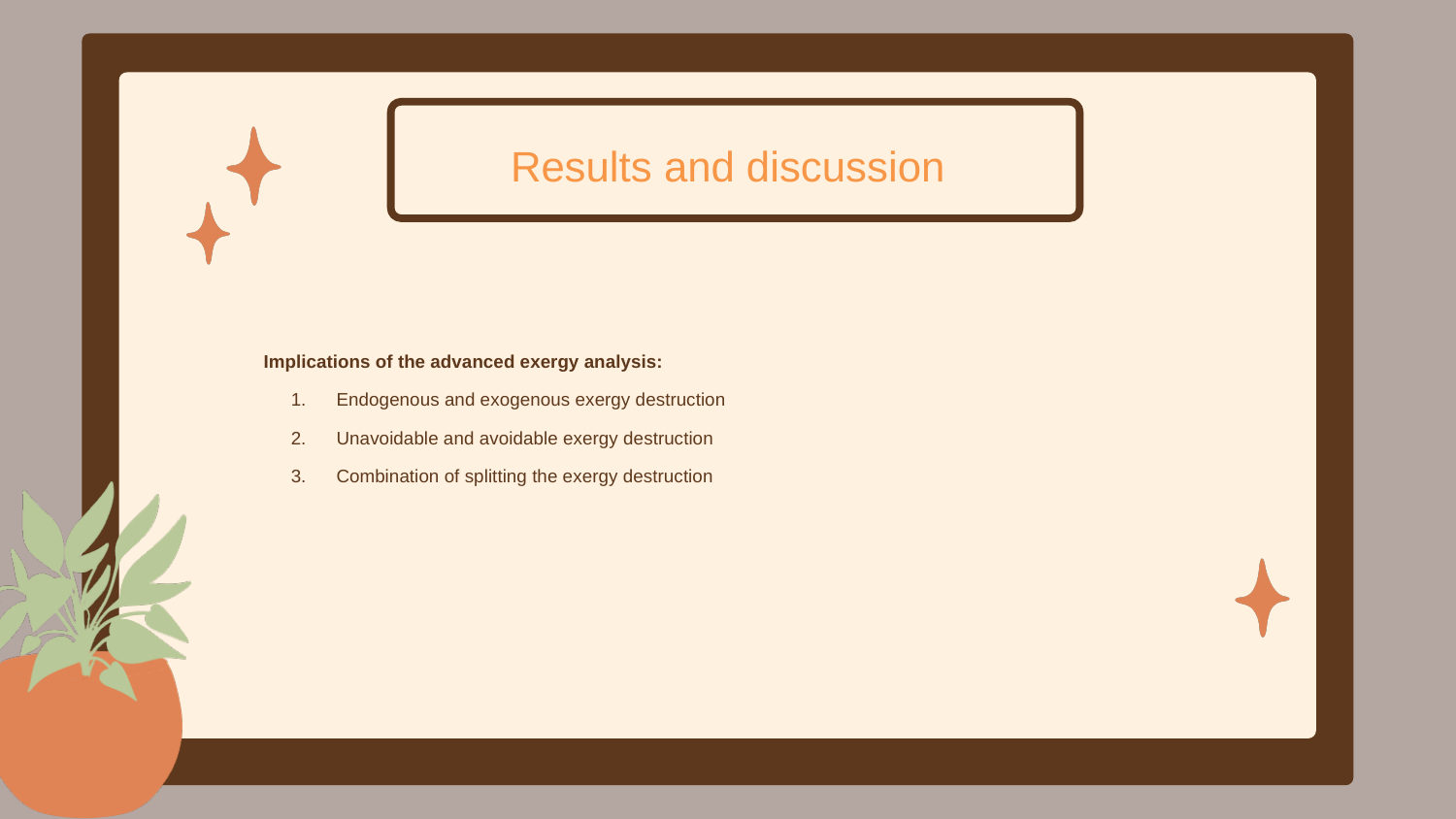

Results and discussion

Implications of the advanced exergy analysis:
Endogenous and exogenous exergy destruction
Unavoidable and avoidable exergy destruction
Combination of splitting the exergy destruction